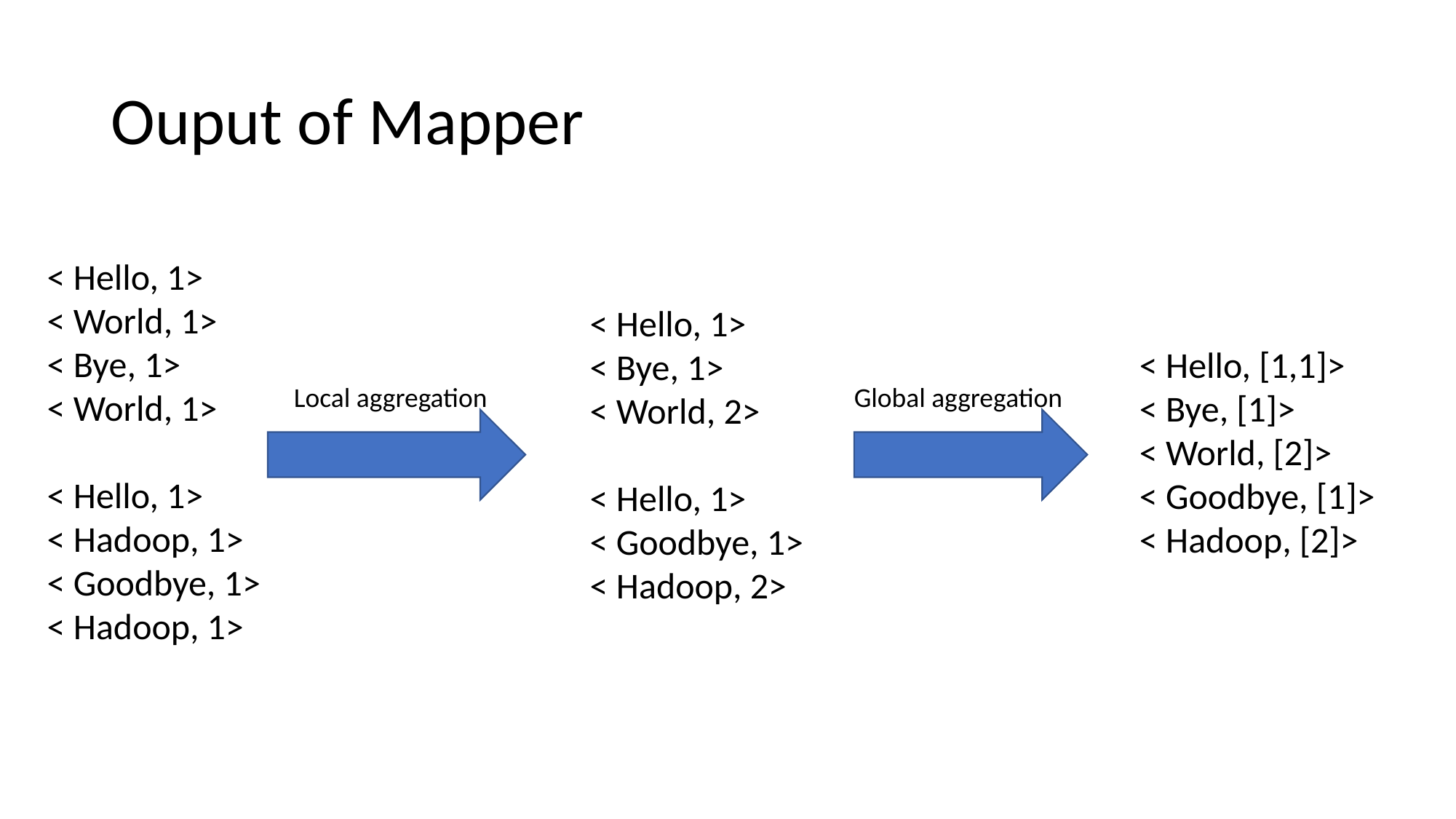

# Ouput of Mapper
< Hello, 1>
< World, 1>
< Bye, 1>
< World, 1>

< Hello, 1>
< Hadoop, 1>
< Goodbye, 1>
< Hadoop, 1>
< Hello, 1>
< Bye, 1>
< World, 2>

< Hello, 1>
< Goodbye, 1>
< Hadoop, 2>
< Hello, [1,1]>
< Bye, [1]>
< World, [2]>
< Goodbye, [1]>
< Hadoop, [2]>
Local aggregation
Global aggregation